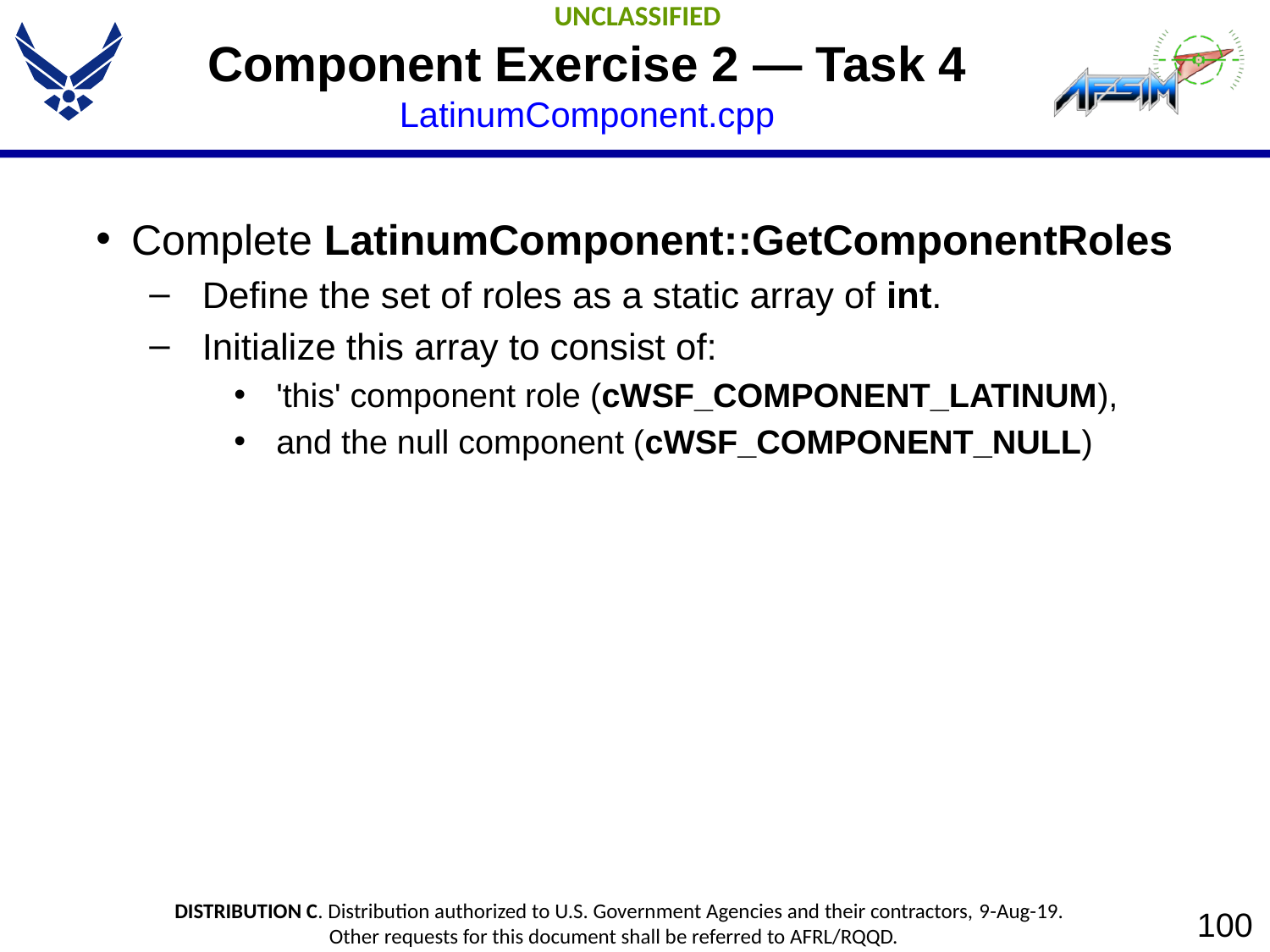

# Component Exercise 2 — Task 4 LatinumComponent.cpp
Complete LatinumComponent::GetComponentRoles
Define the set of roles as a static array of int.
Initialize this array to consist of:
'this' component role (cWSF_COMPONENT_LATINUM),
and the null component (cWSF_COMPONENT_NULL)